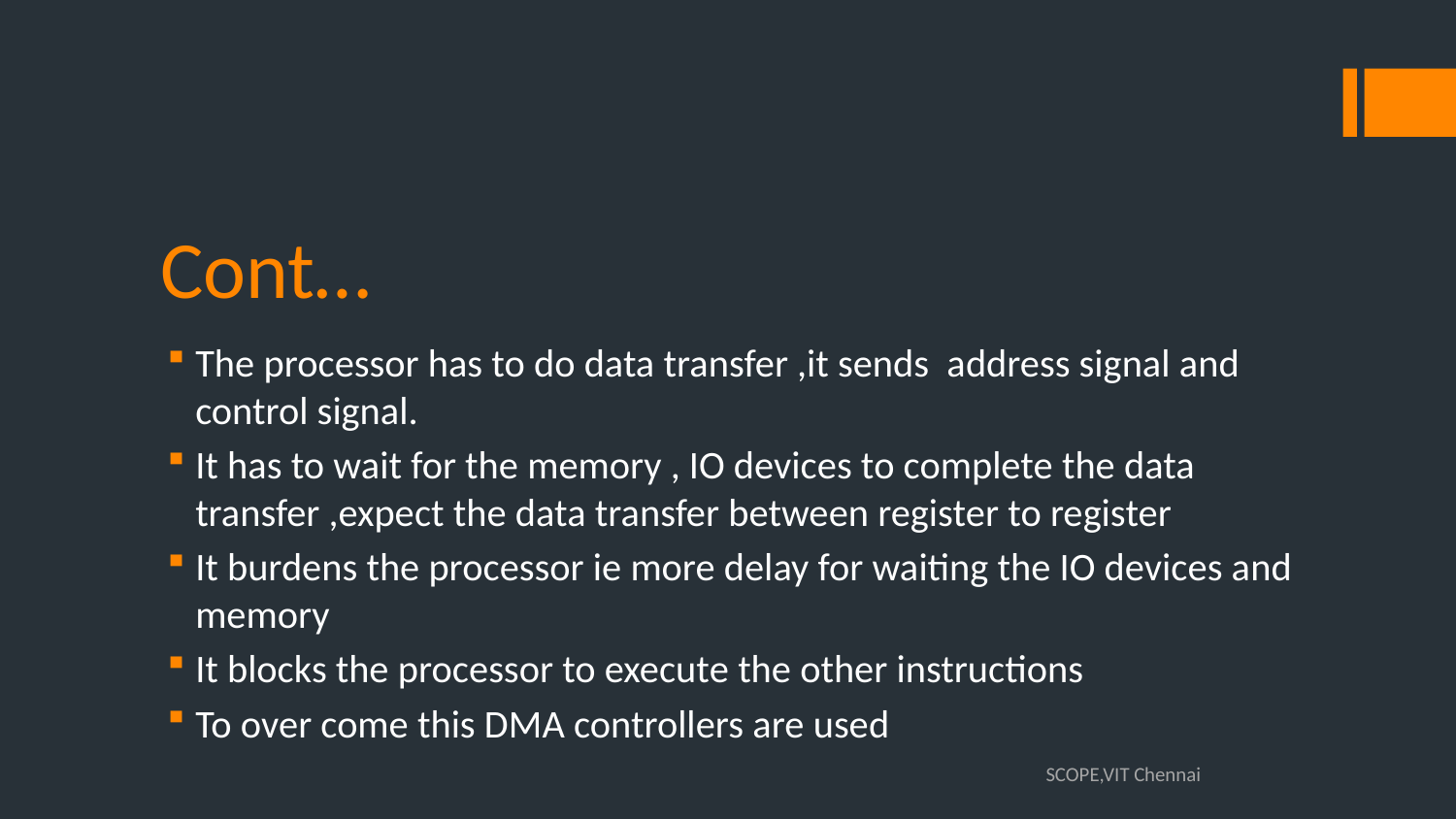

# Cont…
The processor has to do data transfer ,it sends  address signal and control signal.
It has to wait for the memory , IO devices to complete the data transfer ,expect the data transfer between register to register
It burdens the processor ie more delay for waiting the IO devices and memory
It blocks the processor to execute the other instructions
To over come this DMA controllers are used
SCOPE,VIT Chennai